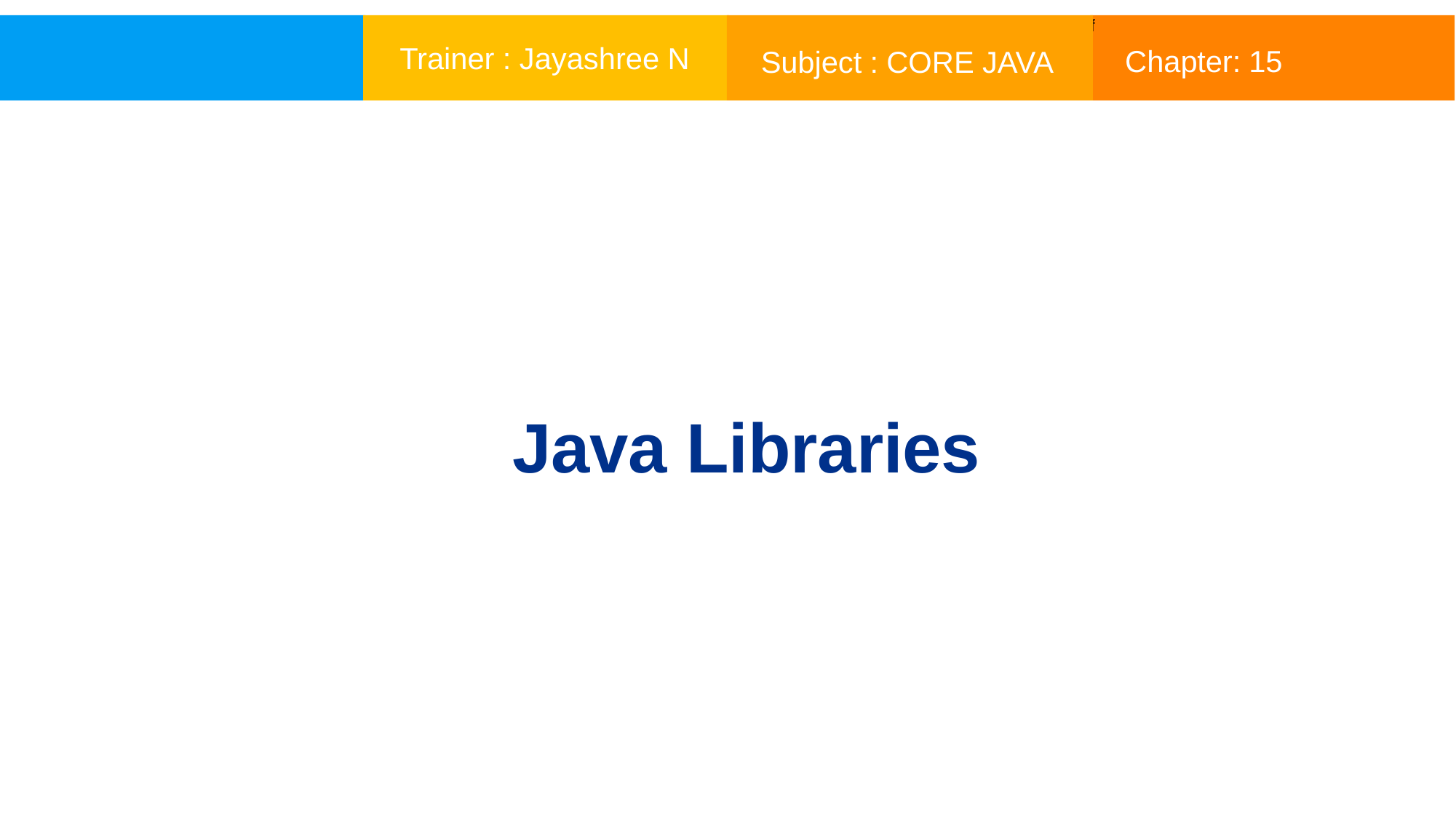

f
Trainer : Jayashree N
Chapter: 15
Subject : CORE JAVA
Java Libraries